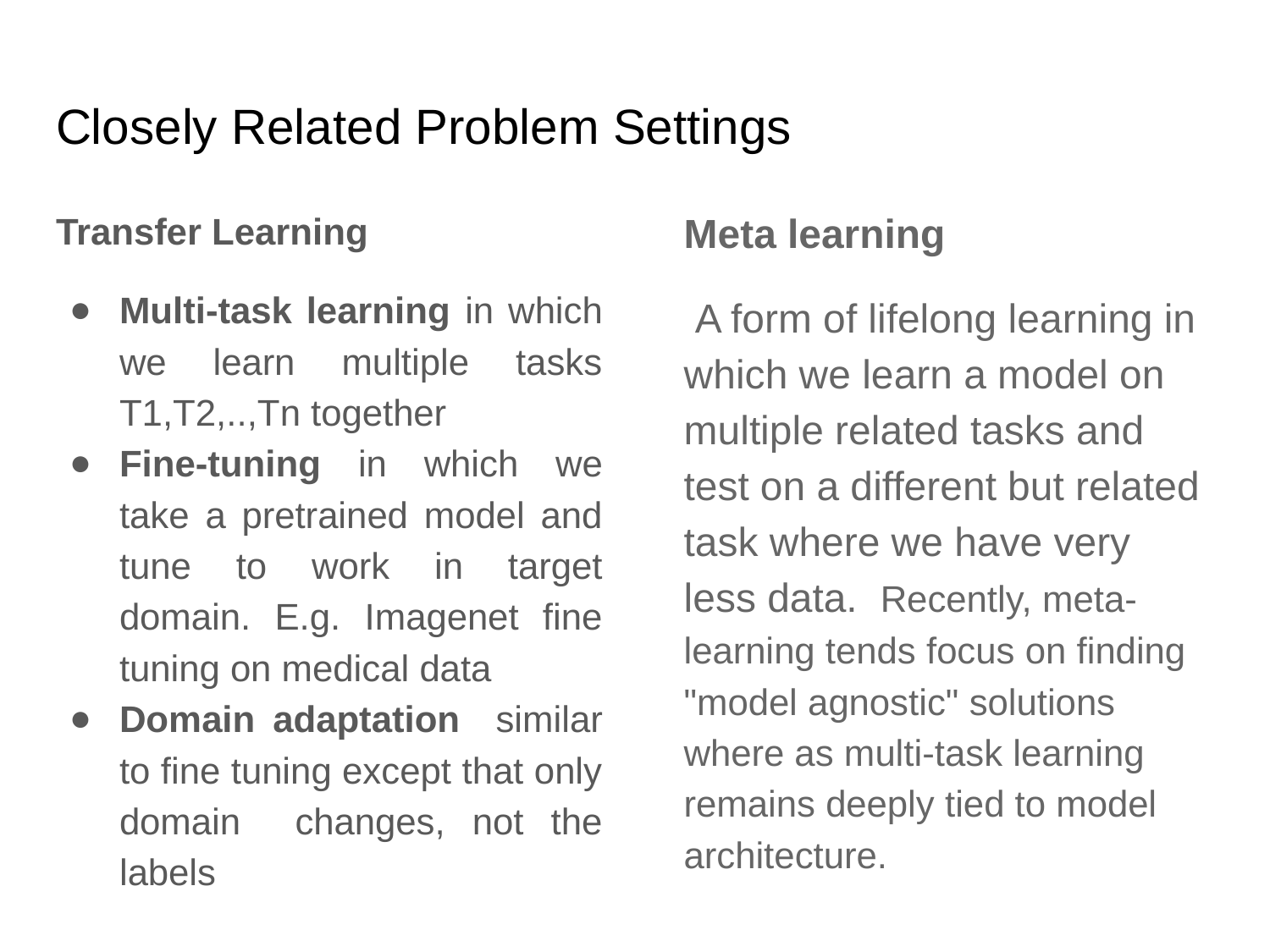

# Closely Related Problem Settings
Transfer Learning
Multi-task learning in which we learn multiple tasks T1,T2,..,Tn together
Fine-tuning in which we take a pretrained model and tune to work in target domain. E.g. Imagenet fine tuning on medical data
Domain adaptation  similar to fine tuning except that only domain  changes, not the labels

Meta learning
 A form of lifelong learning in which we learn a model on multiple related tasks and test on a different but related task where we have very less data.  Recently, meta-learning tends focus on finding "model agnostic" solutions where as multi-task learning remains deeply tied to model architecture.